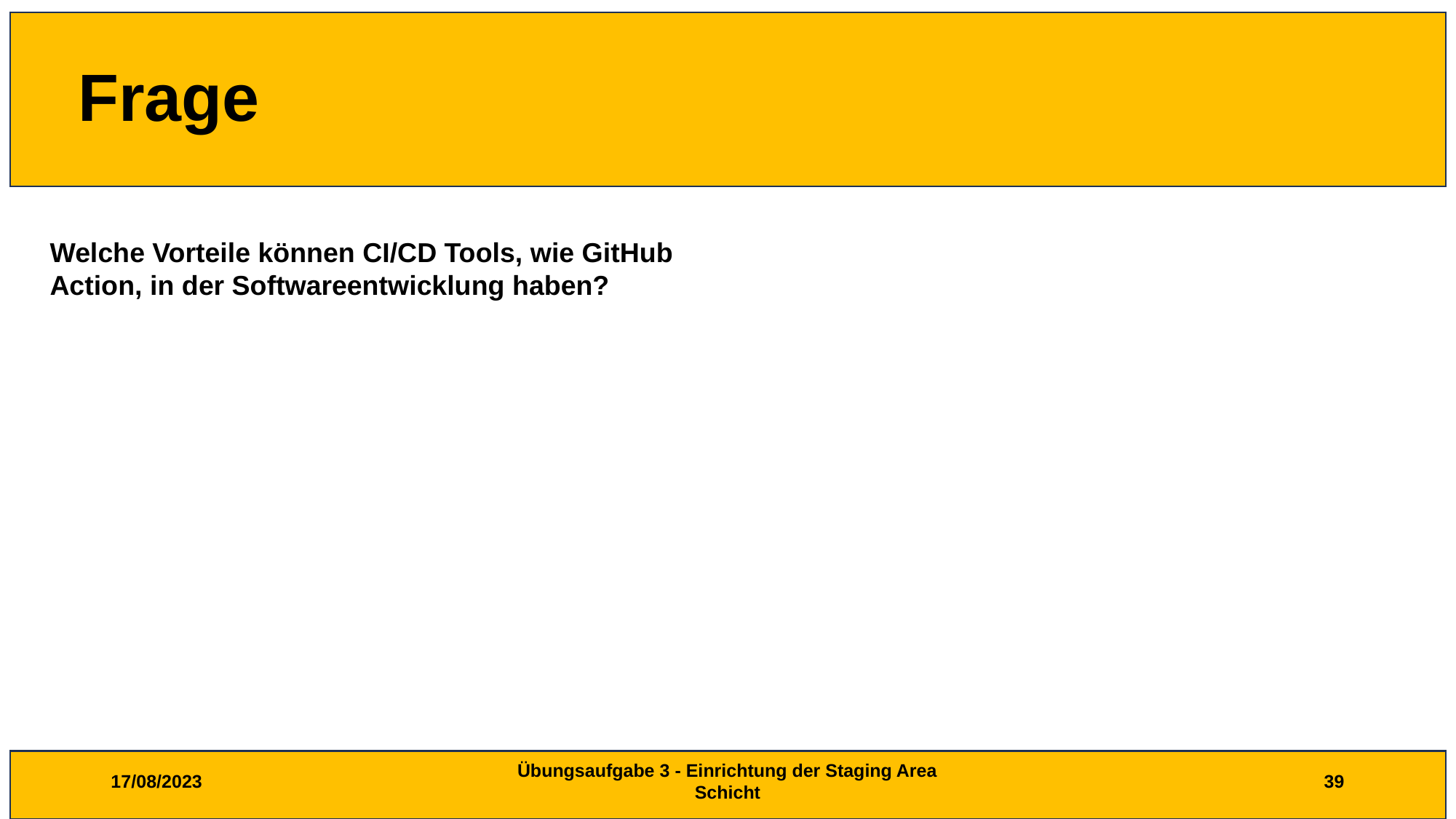

# Frage
Welche Vorteile können CI/CD Tools, wie GitHub Action, in der Softwareentwicklung haben?

17/08/2023
Übungsaufgabe 3 - Einrichtung der Staging Area Schicht
39